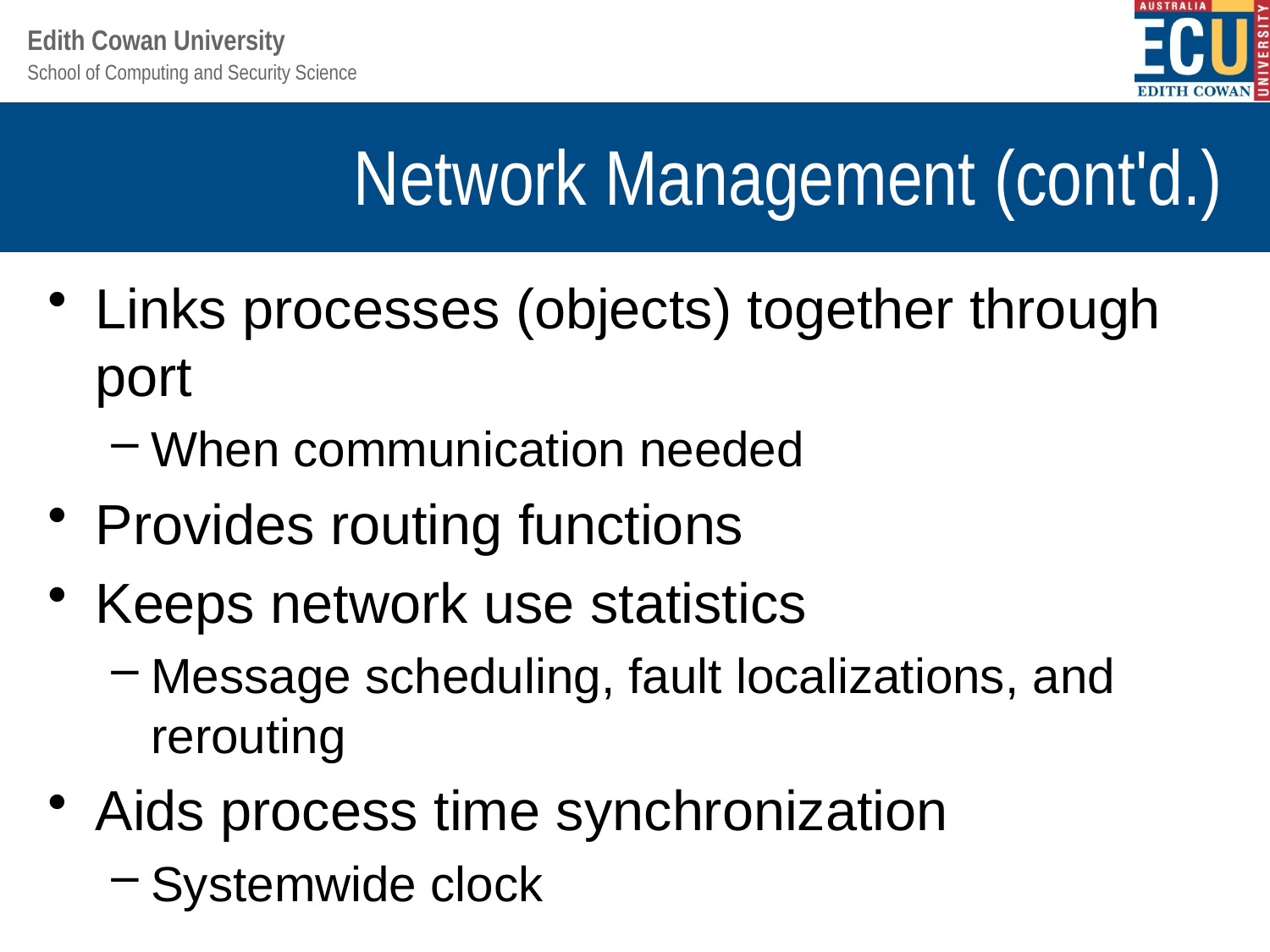

# Network Management (cont'd.)
Links processes (objects) together through port
When communication needed
Provides routing functions
Keeps network use statistics
Message scheduling, fault localizations, and rerouting
Aids process time synchronization
Systemwide clock